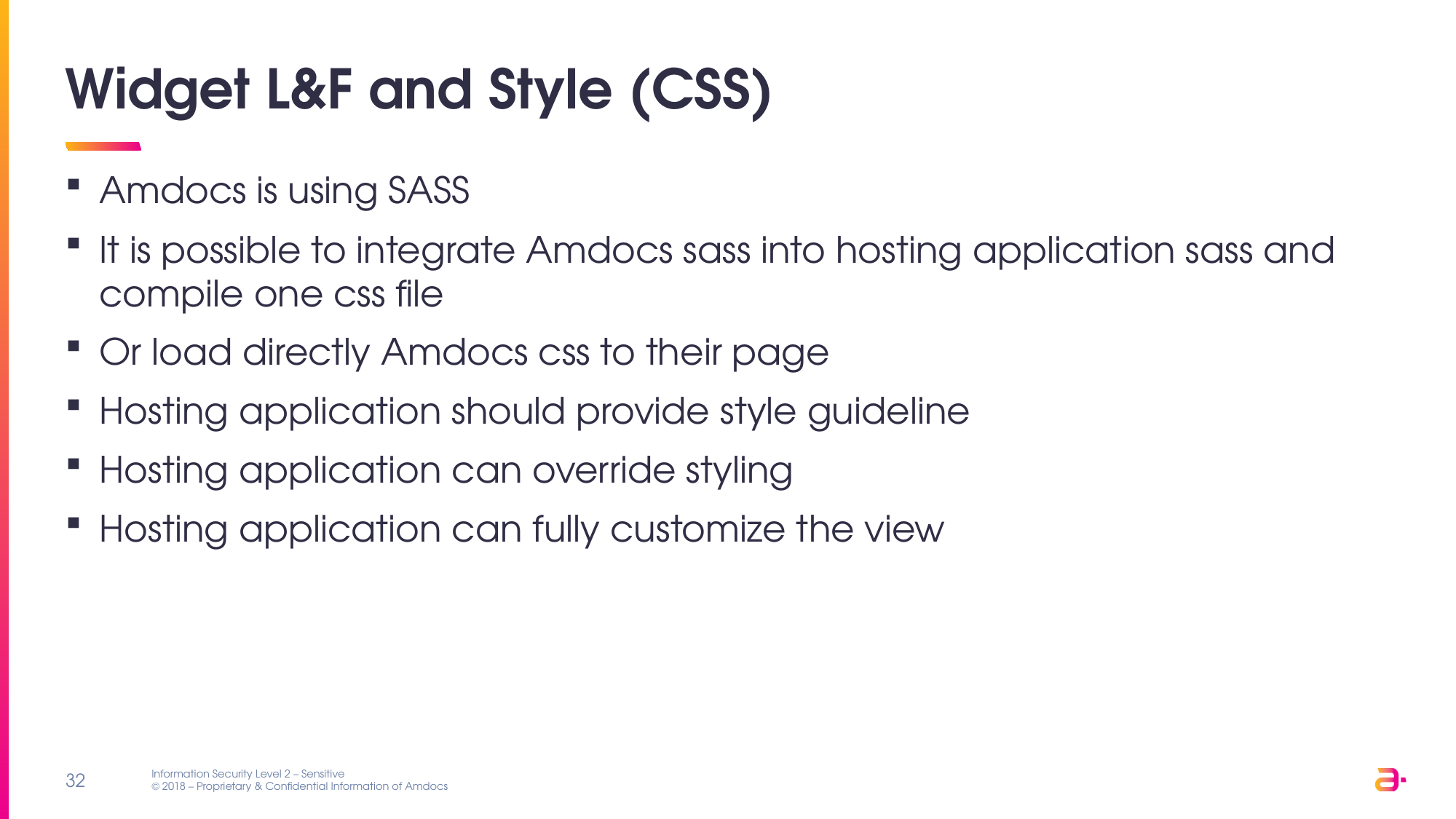

# Widget L&F and Style (CSS)
Amdocs is using SASS
It is possible to integrate Amdocs sass into hosting application sass and compile one css file
Or load directly Amdocs css to their page
Hosting application should provide style guideline
Hosting application can override styling
Hosting application can fully customize the view